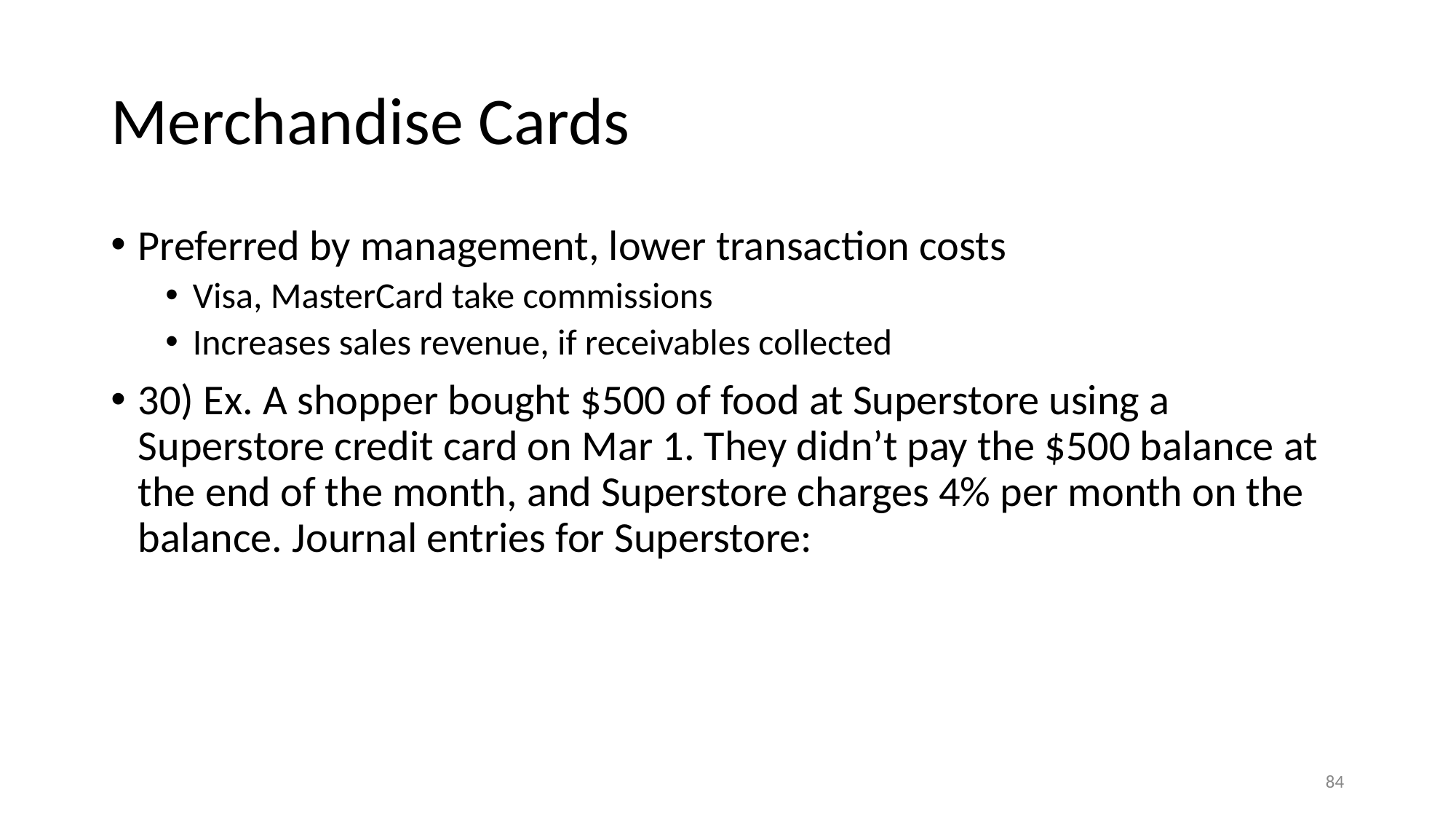

# Merchandise Cards
Preferred by management, lower transaction costs
Visa, MasterCard take commissions
Increases sales revenue, if receivables collected
30) Ex. A shopper bought $500 of food at Superstore using a Superstore credit card on Mar 1. They didn’t pay the $500 balance at the end of the month, and Superstore charges 4% per month on the balance. Journal entries for Superstore:
84